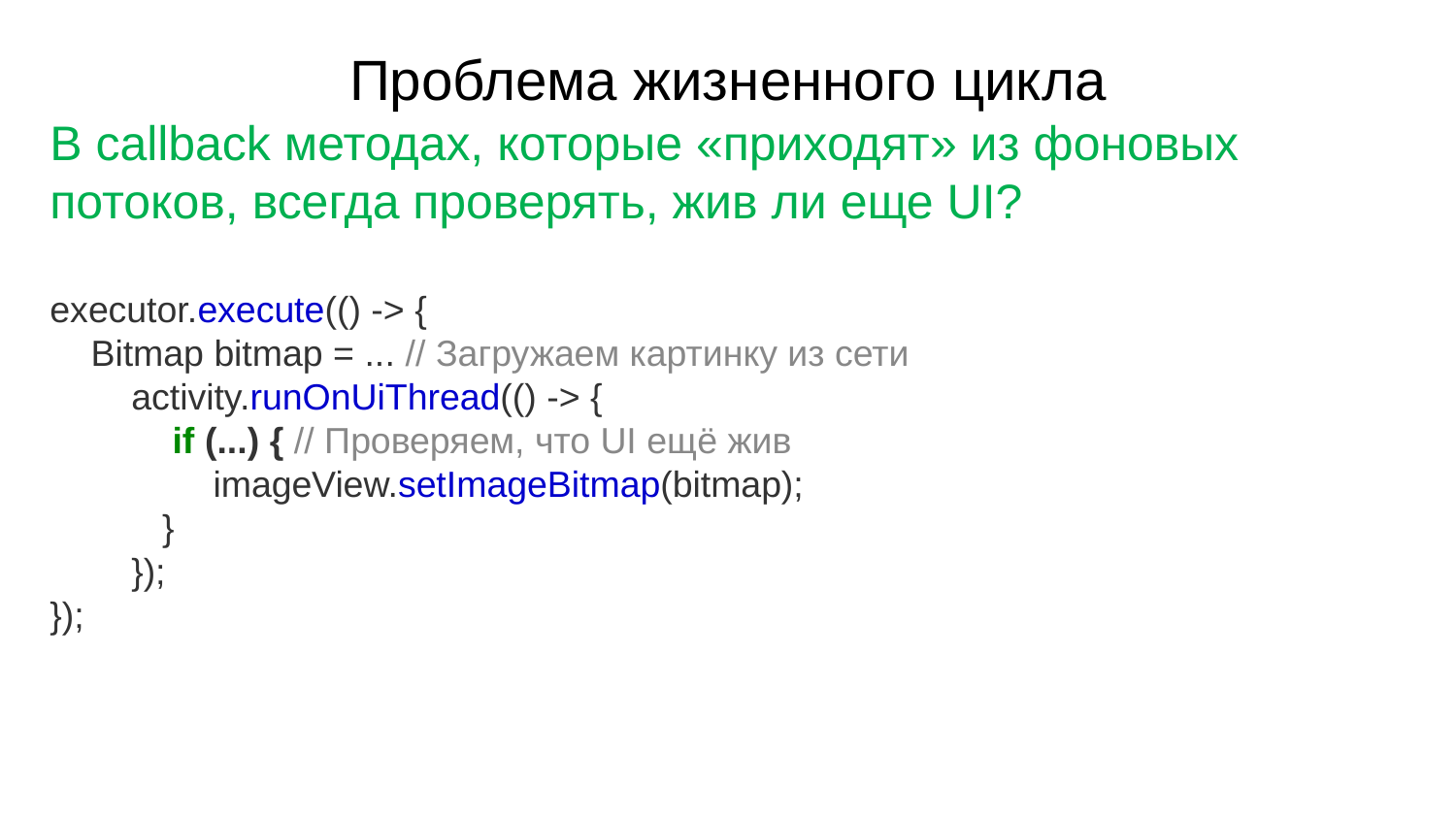

Проблема жизненного цикла
В callback методах, которые «приходят» из фоновых потоков, всегда проверять, жив ли еще UI?

executor.execute(() -> {
    Bitmap bitmap = ... // Загружаем картинку из сети
        activity.runOnUiThread(() -> {
            if (...) { // Проверяем, что UI ещё жив
                imageView.setImageBitmap(bitmap);
           }
        });
});